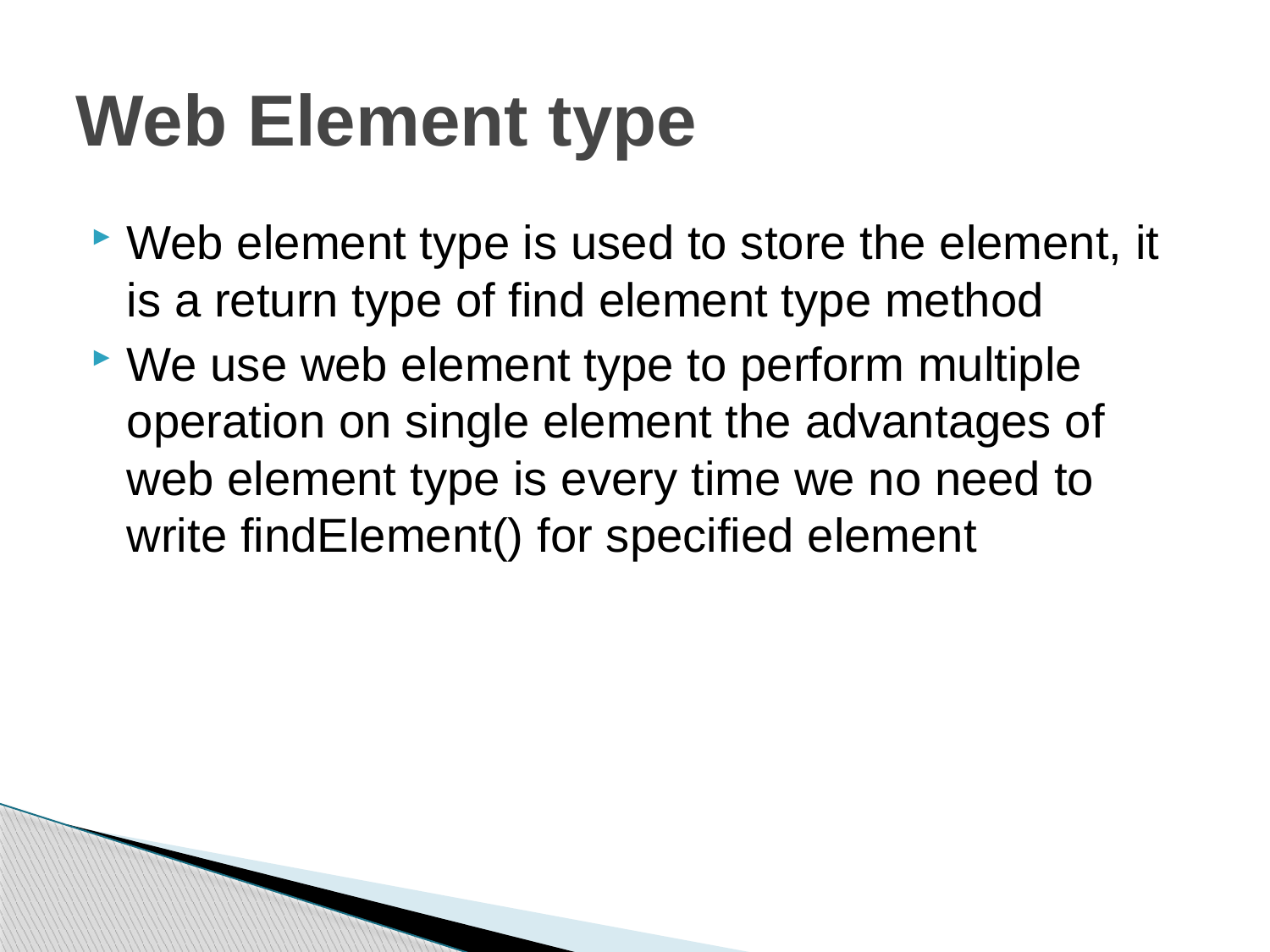

# Web Element type
Web element type is used to store the element, it is a return type of find element type method
We use web element type to perform multiple operation on single element the advantages of web element type is every time we no need to write findElement() for specified element